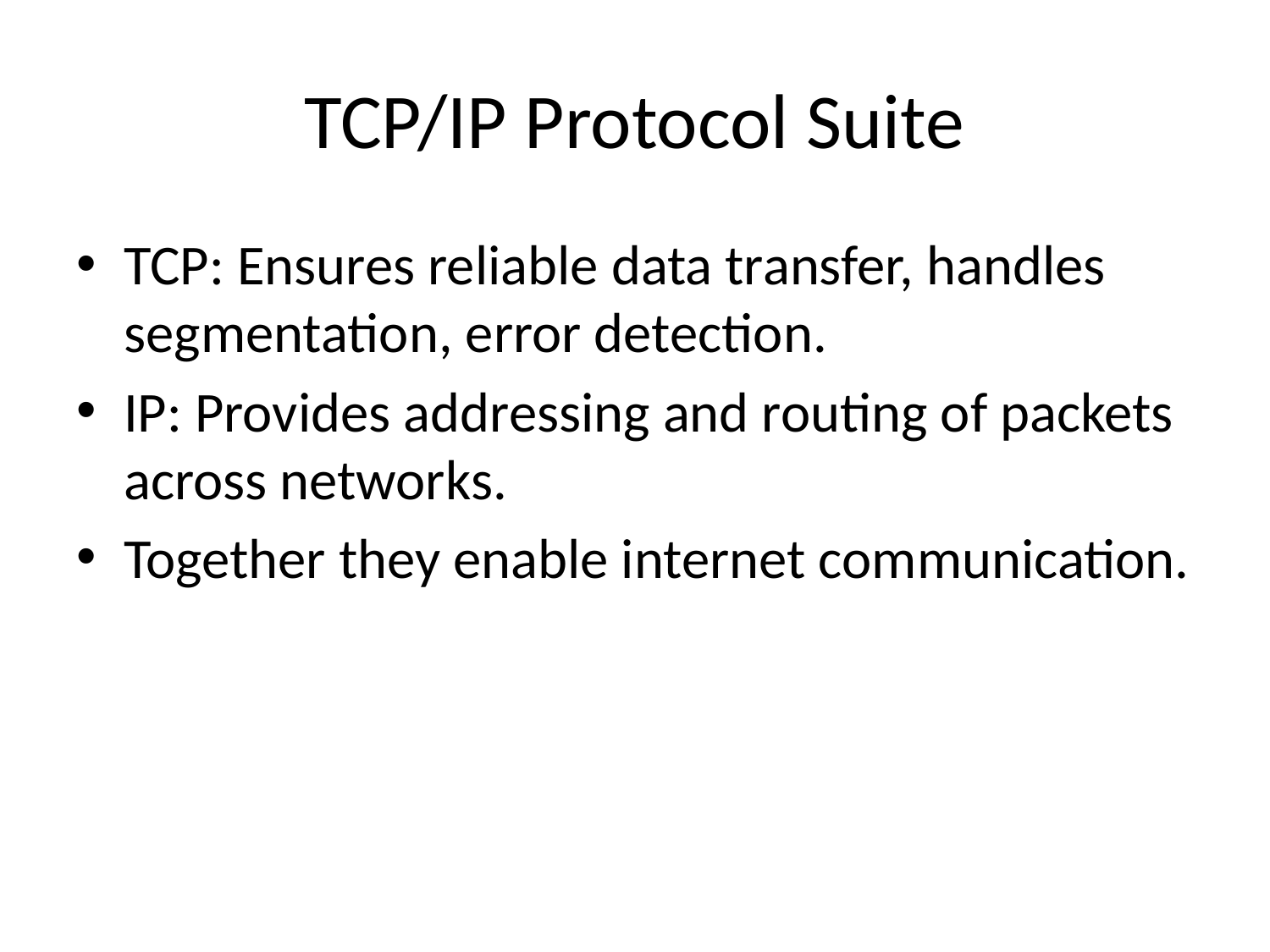

# TCP/IP Protocol Suite
TCP: Ensures reliable data transfer, handles segmentation, error detection.
IP: Provides addressing and routing of packets across networks.
Together they enable internet communication.